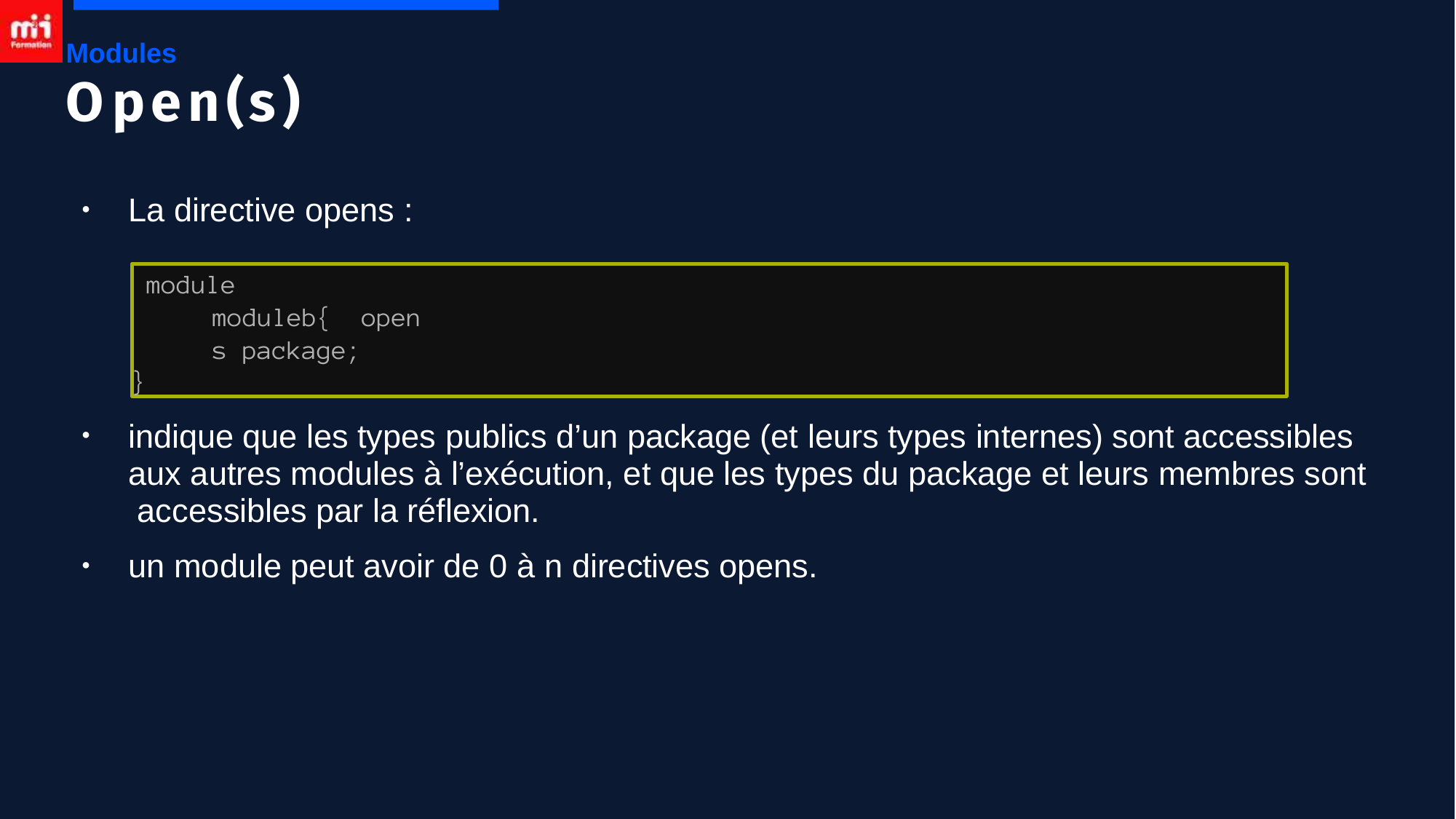

Modules
# Open(s)
La directive opens :
●

module moduleb{  opens package;
}
indique que les types publics d’un package (et leurs types internes) sont accessibles  aux autres modules à l’exécution, et que les types du package et leurs membres sont  accessibles par la réflexion.
un module peut avoir de 0 à n directives opens.
●
●